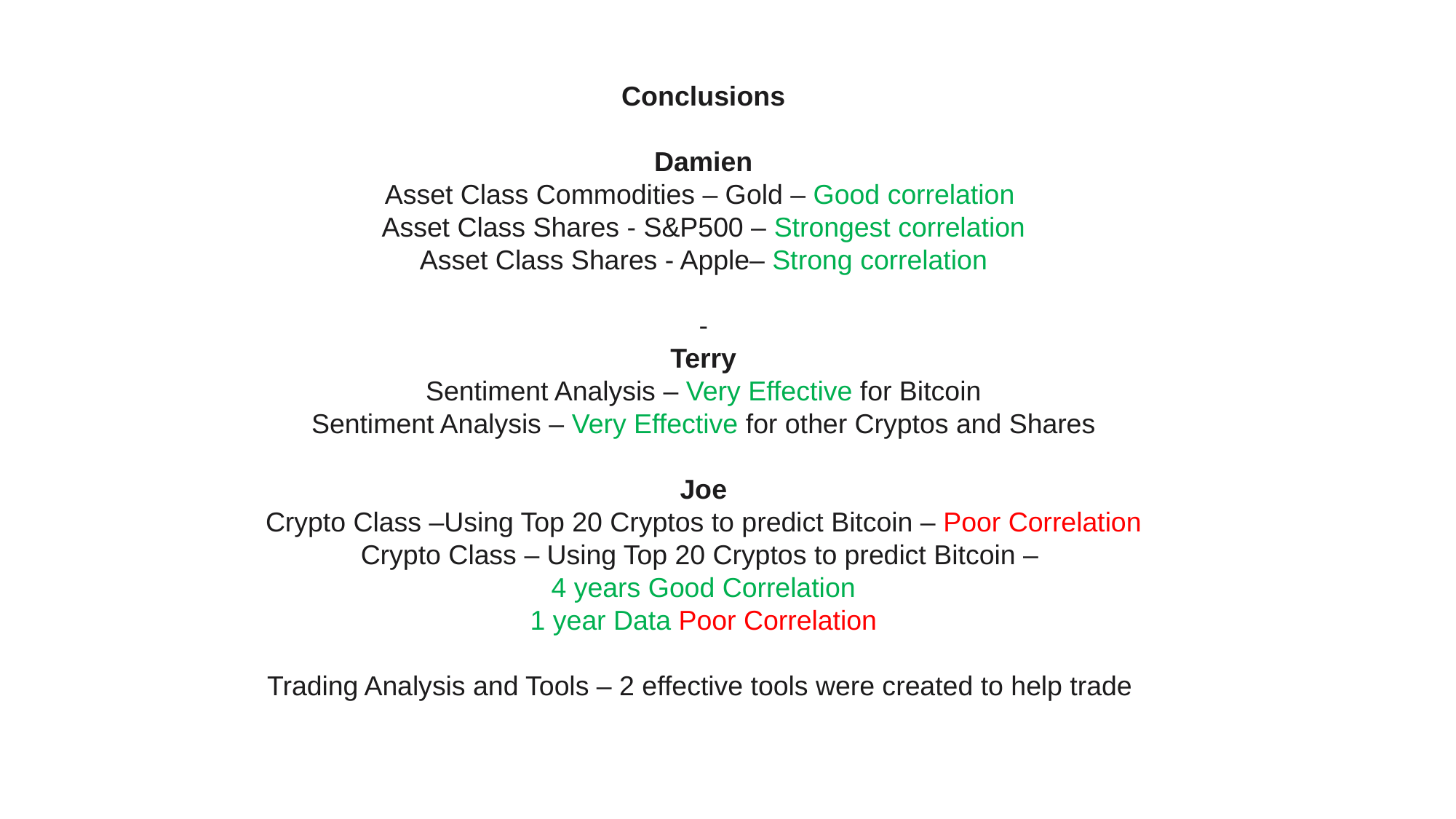

Conclusions
Damien
Asset Class Commodities – Gold – Good correlation
Asset Class Shares - S&P500 – Strongest correlation
Asset Class Shares - Apple– Strong correlation
-
Terry
Sentiment Analysis – Very Effective for Bitcoin
Sentiment Analysis – Very Effective for other Cryptos and Shares

Joe
Crypto Class –Using Top 20 Cryptos to predict Bitcoin – Poor Correlation
Crypto Class – Using Top 20 Cryptos to predict Bitcoin –
4 years Good Correlation
1 year Data Poor Correlation
Trading Analysis and Tools – 2 effective tools were created to help trade